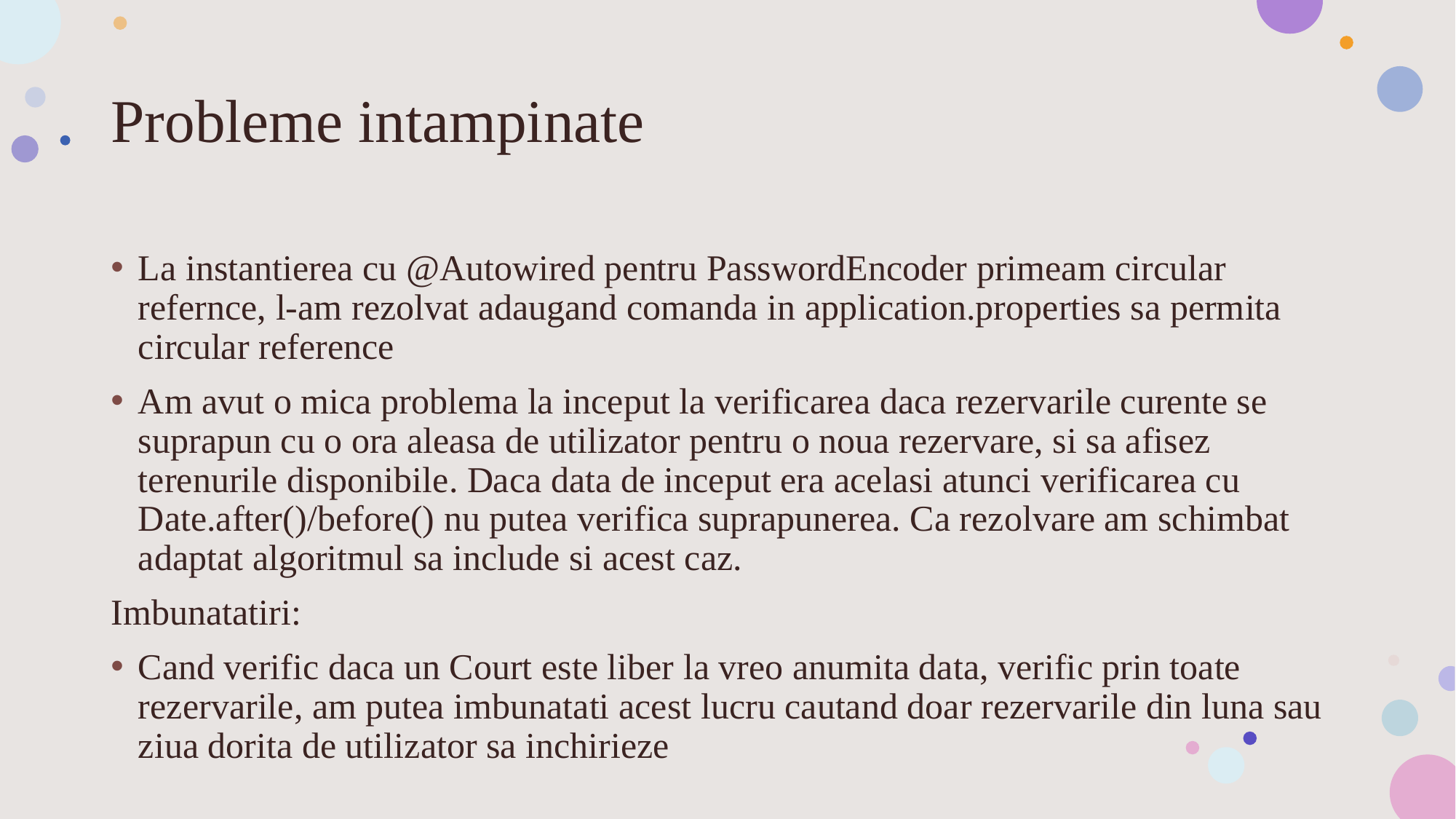

# Probleme intampinate
La instantierea cu @Autowired pentru PasswordEncoder primeam circular refernce, l-am rezolvat adaugand comanda in application.properties sa permita circular reference
Am avut o mica problema la inceput la verificarea daca rezervarile curente se suprapun cu o ora aleasa de utilizator pentru o noua rezervare, si sa afisez terenurile disponibile. Daca data de inceput era acelasi atunci verificarea cu Date.after()/before() nu putea verifica suprapunerea. Ca rezolvare am schimbat adaptat algoritmul sa include si acest caz.
Imbunatatiri:
Cand verific daca un Court este liber la vreo anumita data, verific prin toate rezervarile, am putea imbunatati acest lucru cautand doar rezervarile din luna sau ziua dorita de utilizator sa inchirieze